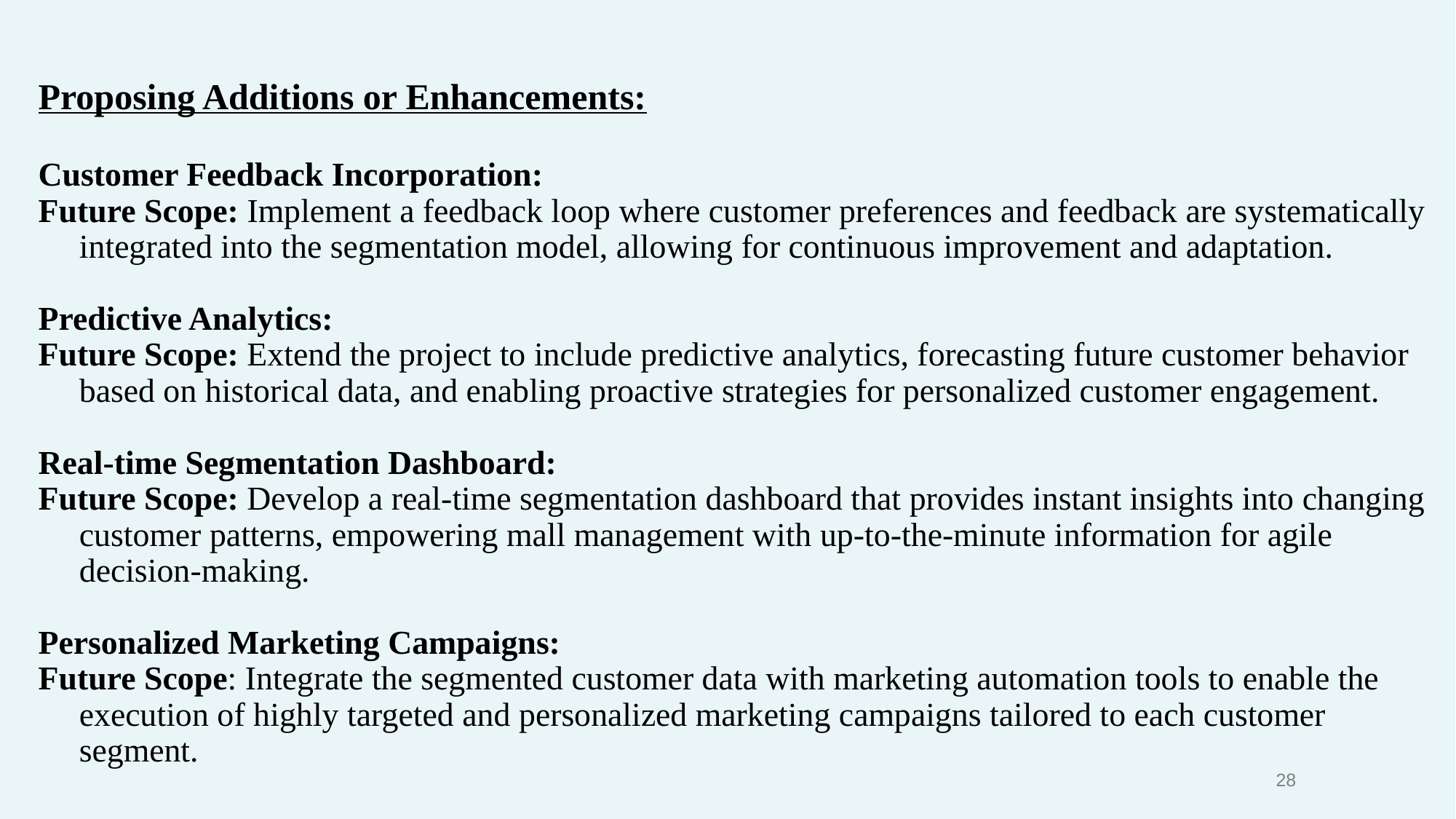

Proposing Additions or Enhancements:
Customer Feedback Incorporation:
Future Scope: Implement a feedback loop where customer preferences and feedback are systematically integrated into the segmentation model, allowing for continuous improvement and adaptation.
Predictive Analytics:
Future Scope: Extend the project to include predictive analytics, forecasting future customer behavior based on historical data, and enabling proactive strategies for personalized customer engagement.
Real-time Segmentation Dashboard:
Future Scope: Develop a real-time segmentation dashboard that provides instant insights into changing customer patterns, empowering mall management with up-to-the-minute information for agile decision-making.
Personalized Marketing Campaigns:
Future Scope: Integrate the segmented customer data with marketing automation tools to enable the execution of highly targeted and personalized marketing campaigns tailored to each customer segment.

28